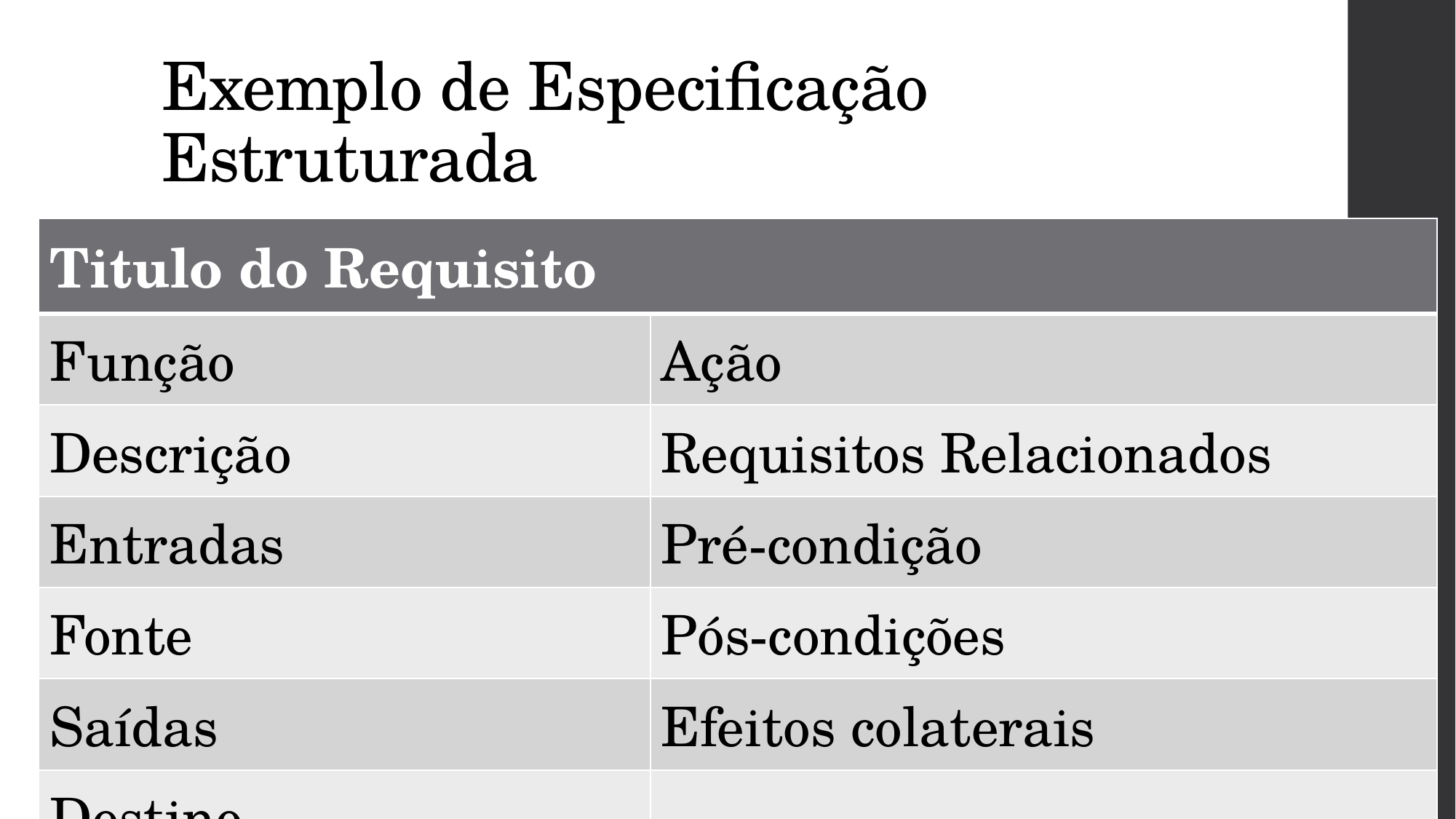

# Exemplo de Especificação Estruturada
| Titulo do Requisito |  |
| --- | --- |
| Função | Ação |
| Descrição | Requisitos Relacionados |
| Entradas | Pré-condição |
| Fonte | Pós-condições |
| Saídas | Efeitos colaterais |
| Destino |  |